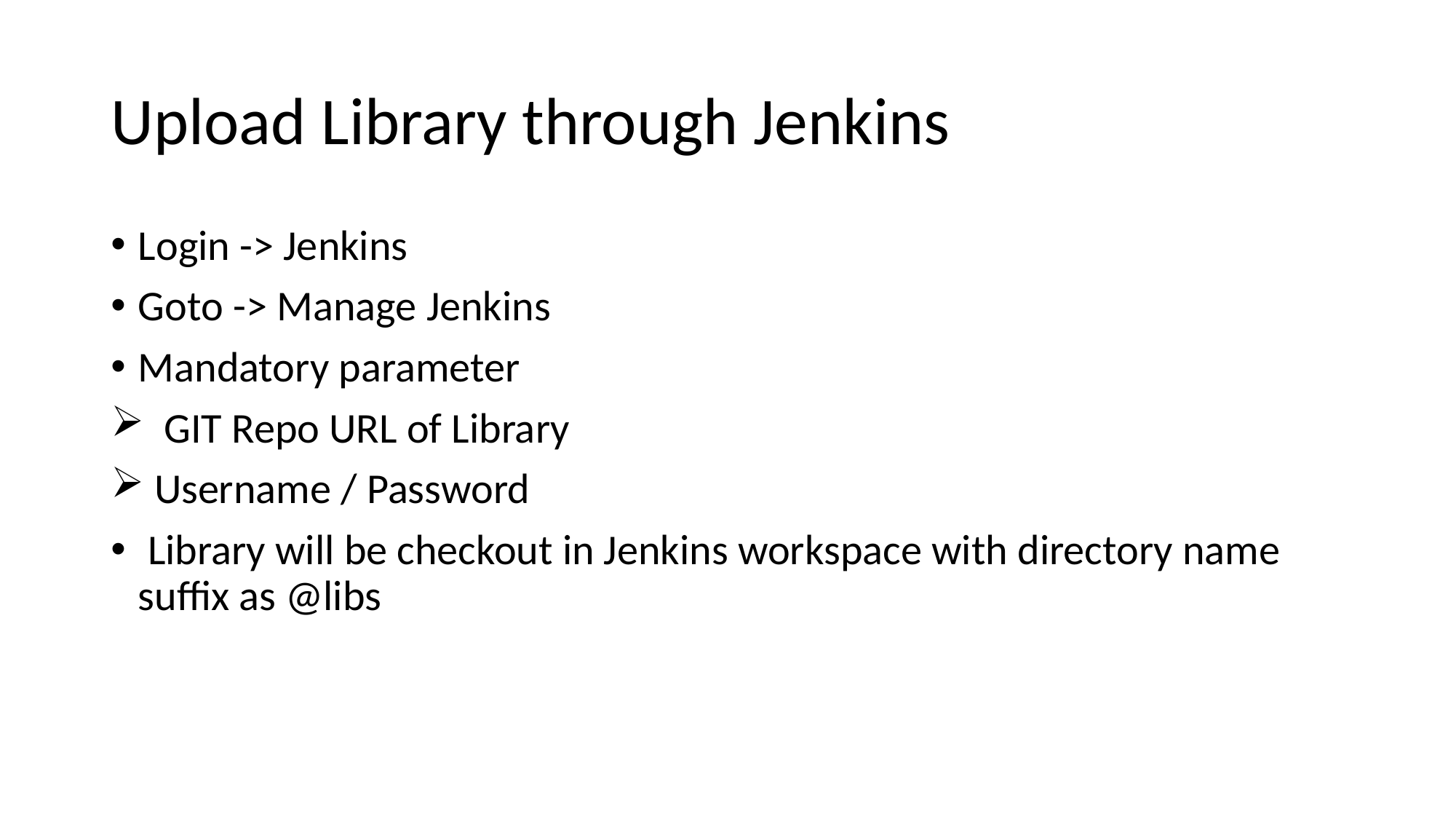

# Upload Library through Jenkins
Login -> Jenkins
Goto -> Manage Jenkins
Mandatory parameter
  GIT Repo URL of Library
 Username / Password
 Library will be checkout in Jenkins workspace with directory name suffix as @libs